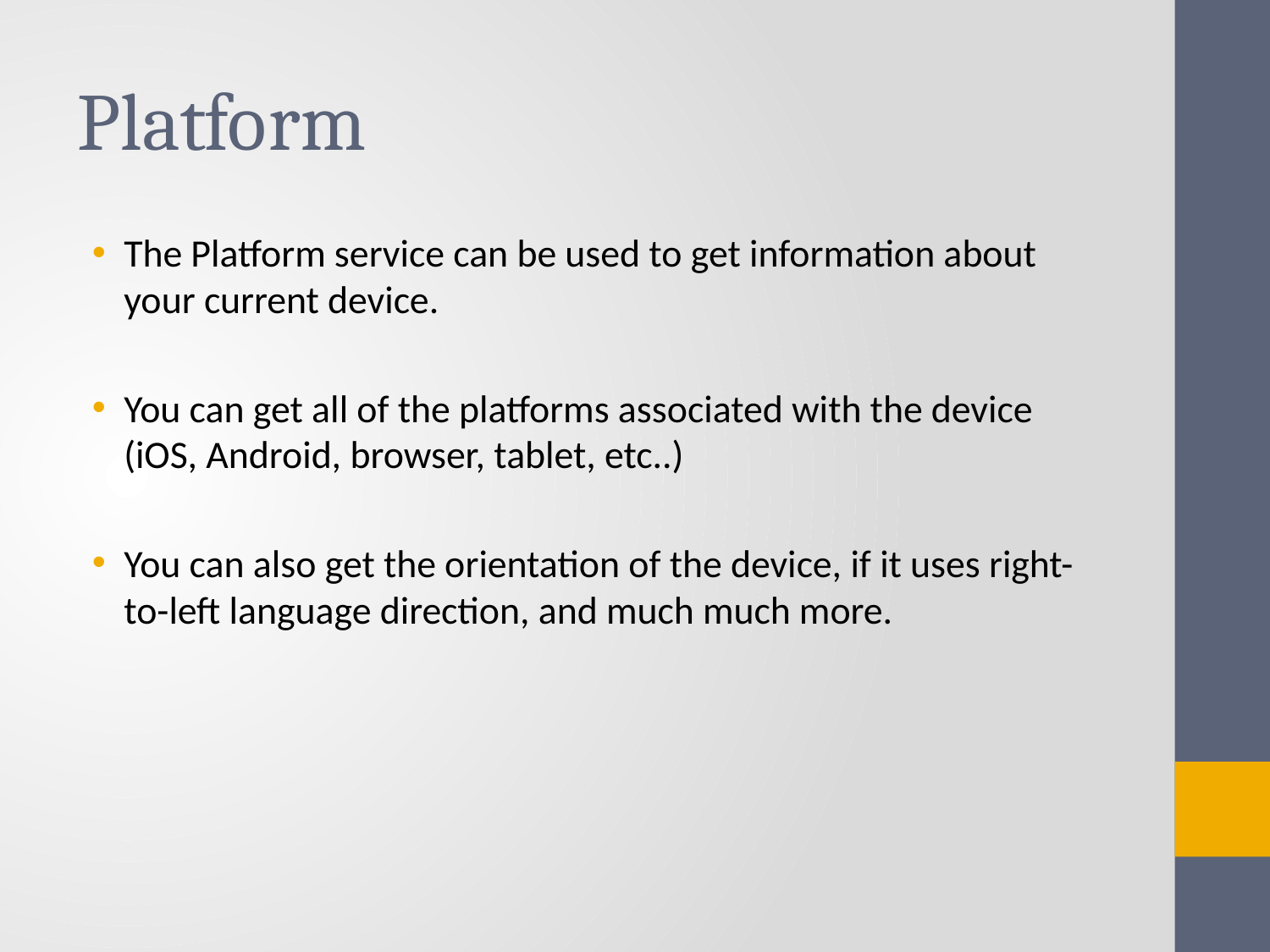

# Platform
The Platform service can be used to get information about your current device.

You can get all of the platforms associated with the device (iOS, Android, browser, tablet, etc..)

You can also get the orientation of the device, if it uses right-to-left language direction, and much much more.